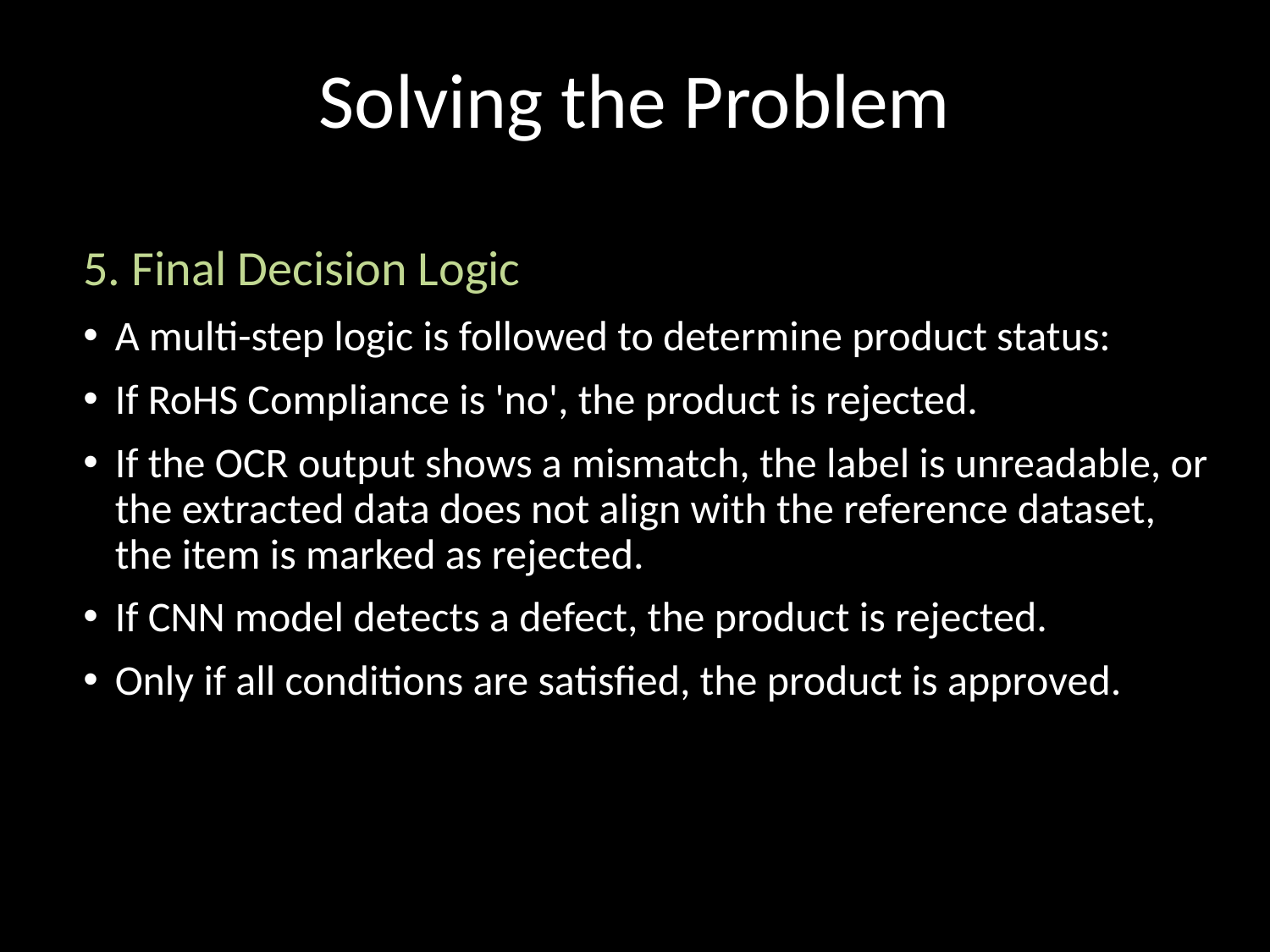

# Solving the Problem
5. Final Decision Logic
A multi-step logic is followed to determine product status:
If RoHS Compliance is 'no', the product is rejected.
If the OCR output shows a mismatch, the label is unreadable, or the extracted data does not align with the reference dataset, the item is marked as rejected.
If CNN model detects a defect, the product is rejected.
Only if all conditions are satisfied, the product is approved.